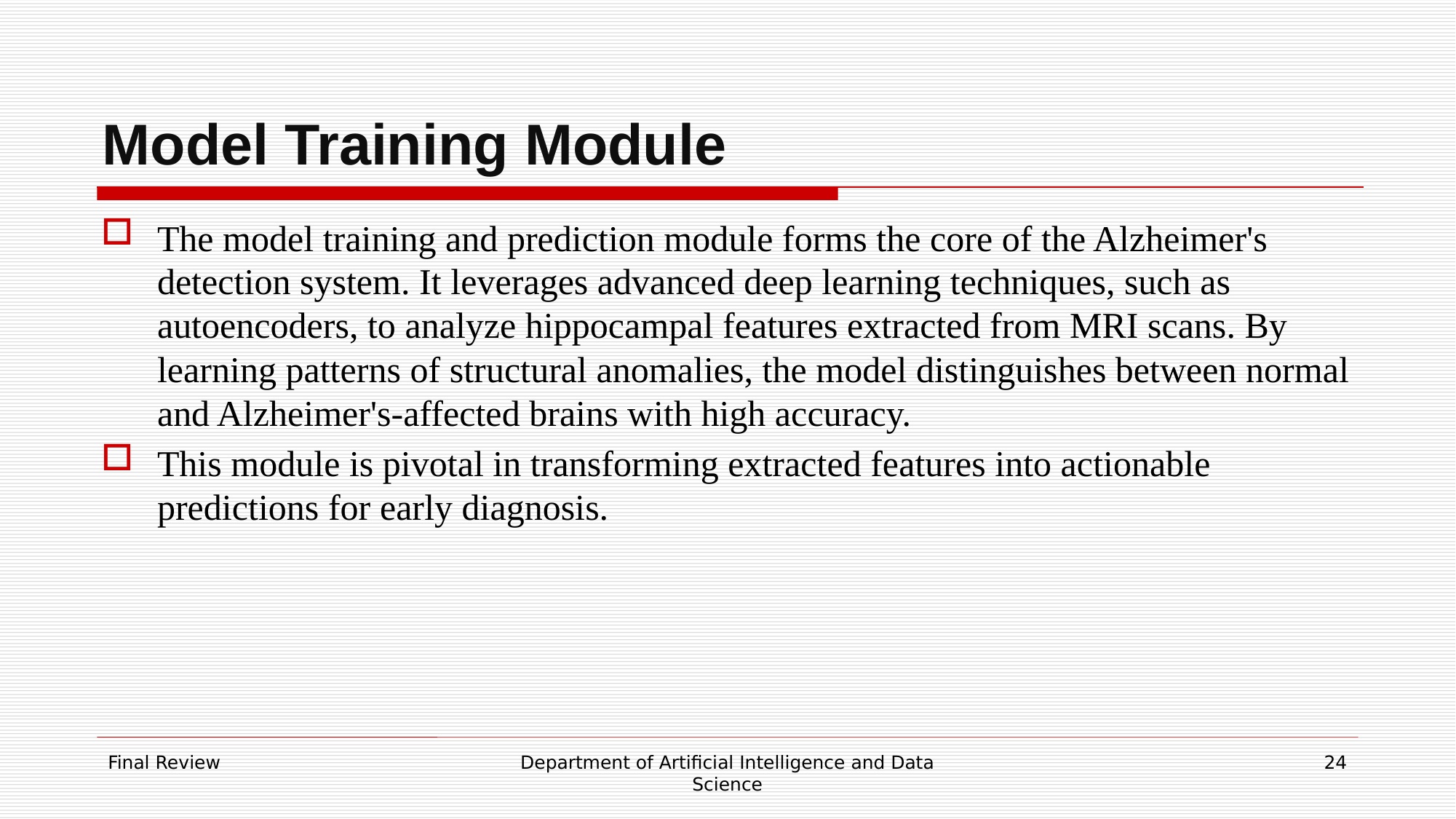

# Model Training Module
The model training and prediction module forms the core of the Alzheimer's detection system. It leverages advanced deep learning techniques, such as autoencoders, to analyze hippocampal features extracted from MRI scans. By learning patterns of structural anomalies, the model distinguishes between normal and Alzheimer's-affected brains with high accuracy.
This module is pivotal in transforming extracted features into actionable predictions for early diagnosis.
Final Review
Department of Artificial Intelligence and Data Science
24